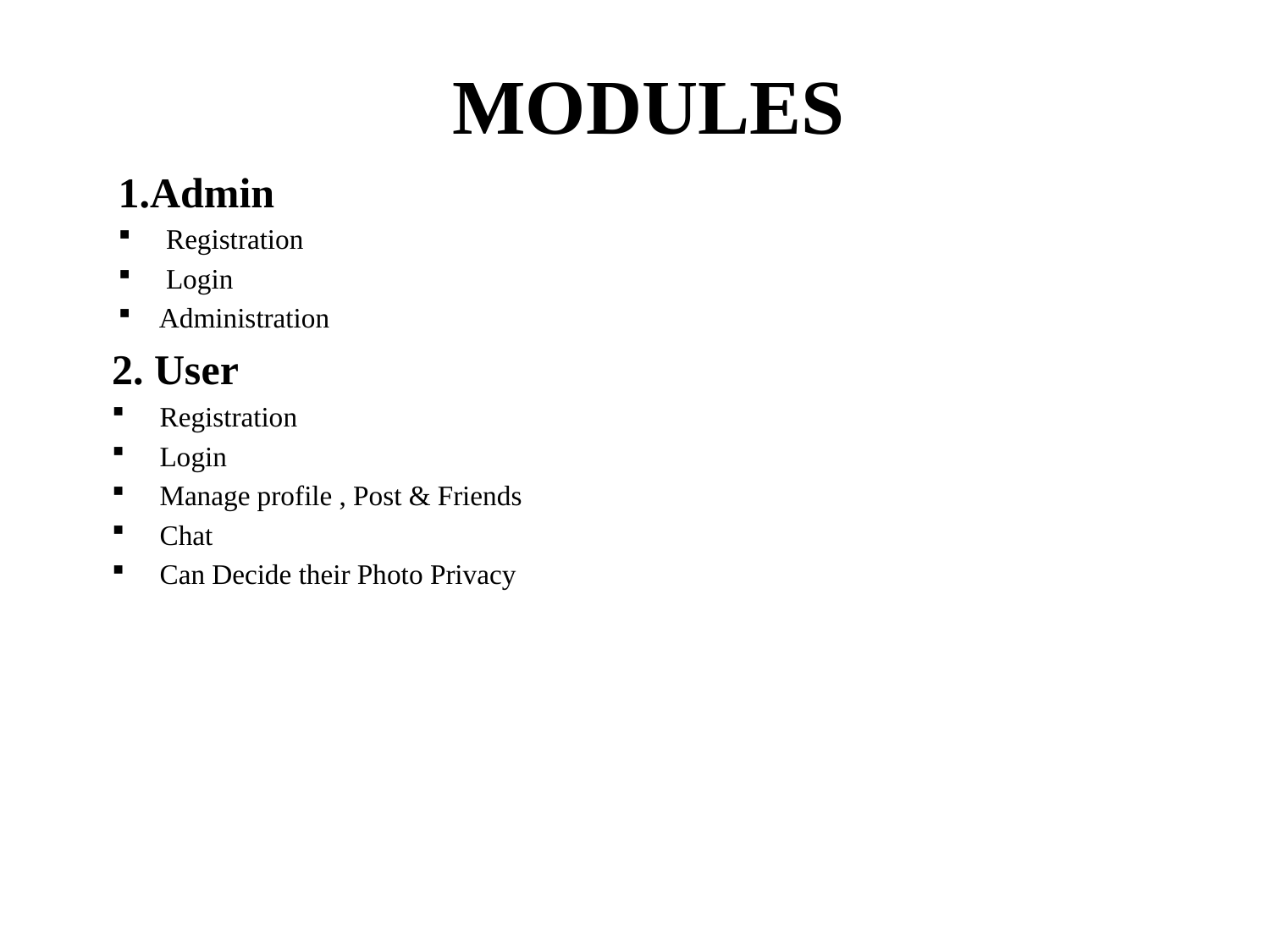

# MODULES
1.Admin
     Registration
     Login
    Administration
2. User
Registration
Login
Manage profile , Post & Friends
Chat
Can Decide their Photo Privacy